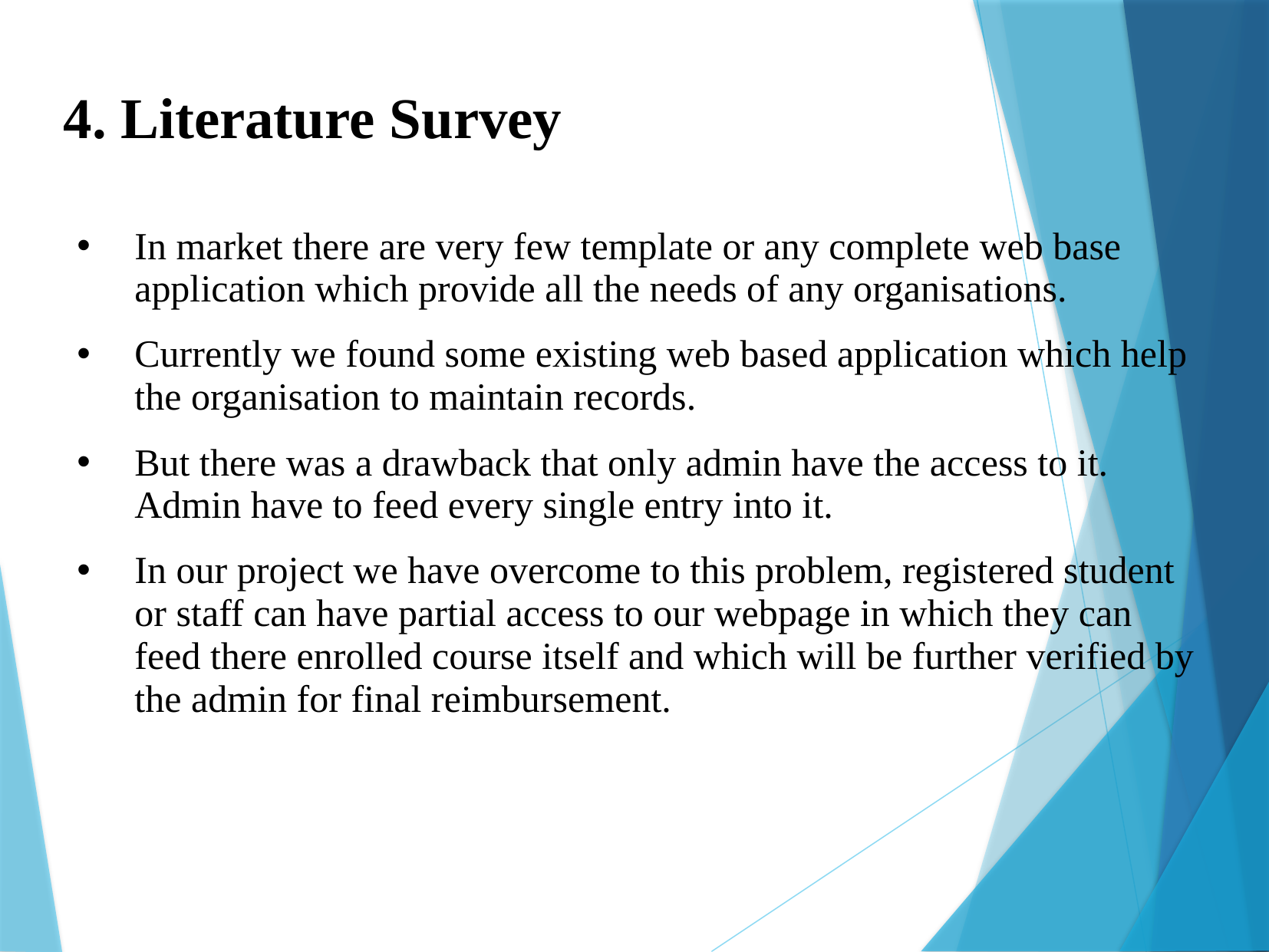

4. Literature Survey
In market there are very few template or any complete web base application which provide all the needs of any organisations.
Currently we found some existing web based application which help the organisation to maintain records.
But there was a drawback that only admin have the access to it. Admin have to feed every single entry into it.
In our project we have overcome to this problem, registered student or staff can have partial access to our webpage in which they can feed there enrolled course itself and which will be further verified by the admin for final reimbursement.